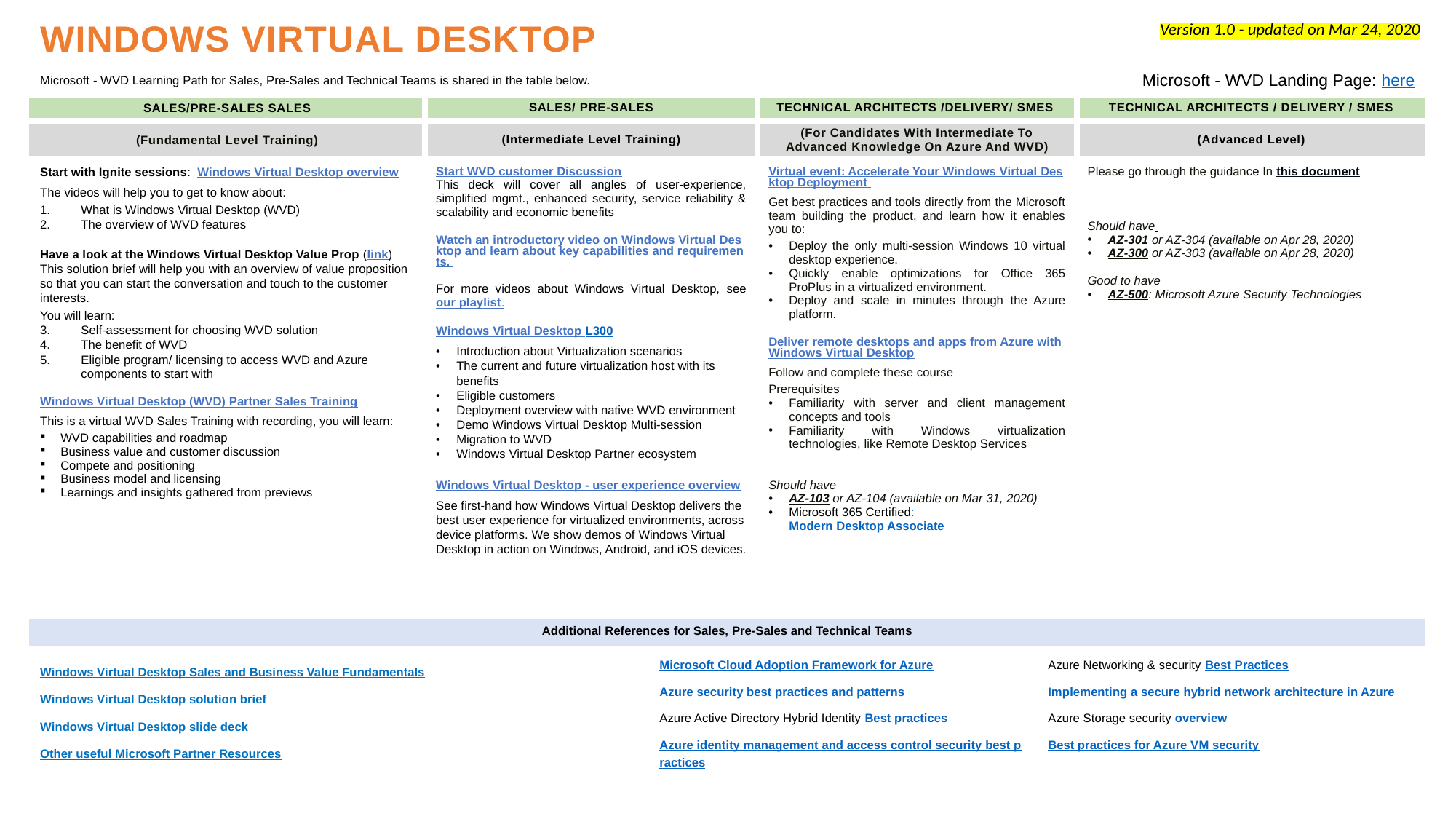

| WINDOWS VIRTUAL DESKTOP |  |  |  |  |  |  |
| --- | --- | --- | --- | --- | --- | --- |
| Microsoft - WVD Learning Path for Sales, Pre-Sales and Technical Teams is shared in the table below. |  |  | Microsoft - WVD Landing Page: here |  |  |  |
| SALES/PRE-SALES SALES | SALES/ PRE-SALES |  |  | TECHNICAL ARCHITECTS /DELIVERY/ SMES |  | TECHNICAL ARCHITECTS / DELIVERY / SMES |
| (Fundamental Level Training) | (Intermediate Level Training) |  |  | (For Candidates With Intermediate To Advanced Knowledge On Azure And WVD) |  | (Advanced Level) |
| Start with Ignite sessions: Windows Virtual Desktop overview The videos will help you to get to know about: What is Windows Virtual Desktop (WVD) The overview of WVD features   Have a look at the Windows Virtual Desktop Value Prop (link) This solution brief will help you with an overview of value proposition so that you can start the conversation and touch to the customer interests. You will learn: Self-assessment for choosing WVD solution The benefit of WVD Eligible program/ licensing to access WVD and Azure components to start with Windows Virtual Desktop (WVD) Partner Sales Training This is a virtual WVD Sales Training with recording, you will learn: WVD capabilities and roadmap Business value and customer discussion Compete and positioning Business model and licensing Learnings and insights gathered from previews | Start WVD customer Discussion This deck will cover all angles of user-experience, simplified mgmt., enhanced security, service reliability & scalability and economic benefits Watch an introductory video on Windows Virtual Desktop and learn about key capabilities and requirements. For more videos about Windows Virtual Desktop, see our playlist. Windows Virtual Desktop L300 Introduction about Virtualization scenarios The current and future virtualization host with its benefits Eligible customers Deployment overview with native WVD environment Demo​ Windows Virtual Desktop Multi-session ​ Migration to WVD Windows Virtual Desktop Partner ecosystem ​ Windows Virtual Desktop - user experience overview See first-hand how Windows Virtual Desktop delivers the best user experience for virtualized environments, across device platforms. We show demos of Windows Virtual Desktop in action on Windows, Android, and iOS devices. |  |  | Virtual event: Accelerate Your Windows Virtual Desktop Deployment Get best practices and tools directly from the Microsoft team building the product, and learn how it enables you to: Deploy the only multi-session Windows 10 virtual desktop experience. Quickly enable optimizations for Office 365 ProPlus in a virtualized environment. Deploy and scale in minutes through the Azure platform. Deliver remote desktops and apps from Azure with Windows Virtual Desktop Follow and complete these course Prerequisites Familiarity with server and client management concepts and tools Familiarity with Windows virtualization technologies, like Remote Desktop Services Should have AZ-103 or AZ-104 (available on Mar 31, 2020) Microsoft 365 Certified: Modern Desktop Associate |  | Please go through the guidance In this document Should have AZ-301 or AZ-304 (available on Apr 28, 2020) AZ-300 or AZ-303 (available on Apr 28, 2020) Good to have AZ-500: Microsoft Azure Security Technologies |
| Additional References for Sales, Pre-Sales and Technical Teams |  |  |  |  |  |  |
| Windows Virtual Desktop Sales and Business Value Fundamentals Windows Virtual Desktop solution brief Windows Virtual Desktop slide deck Other useful Microsoft Partner Resources |  | Microsoft Cloud Adoption Framework for Azure Azure security best practices and patterns Azure Active Directory Hybrid Identity Best practices Azure identity management and access control security best practices |  | SAP on Azure – Azure Architecture Center Reference architecture and important guidance on SAP on Azure   Microsoft Cloud Adoption Framework The Cloud Adoption Framework is an overarching framework that covers Plan, Ready, and Adopt phases across the Migration and Innovation motivations for cloud adoption, supported by Governance and Operations guidance | Azure Networking & security Best Practices Implementing a secure hybrid network architecture in Azure Azure Storage security overview Best practices for Azure VM security |  |
Version 1.0 - updated on Mar 24, 2020